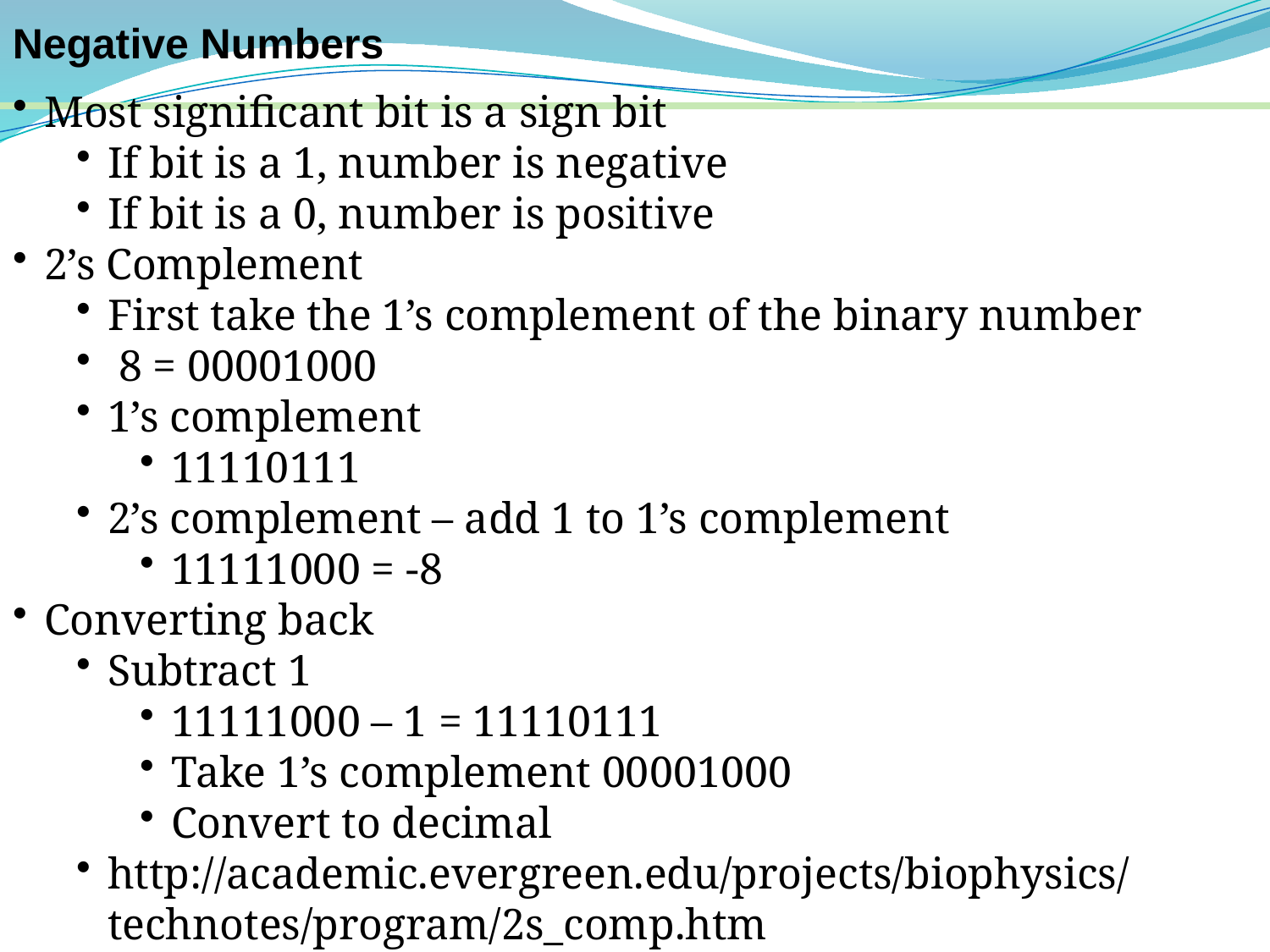

Negative Numbers
Most significant bit is a sign bit
If bit is a 1, number is negative
If bit is a 0, number is positive
2’s Complement
First take the 1’s complement of the binary number
 8 = 00001000
1’s complement
11110111
2’s complement – add 1 to 1’s complement
11111000 = -8
Converting back
Subtract 1
11111000 – 1 = 11110111
Take 1’s complement 00001000
Convert to decimal
http://academic.evergreen.edu/projects/biophysics/technotes/program/2s_comp.htm